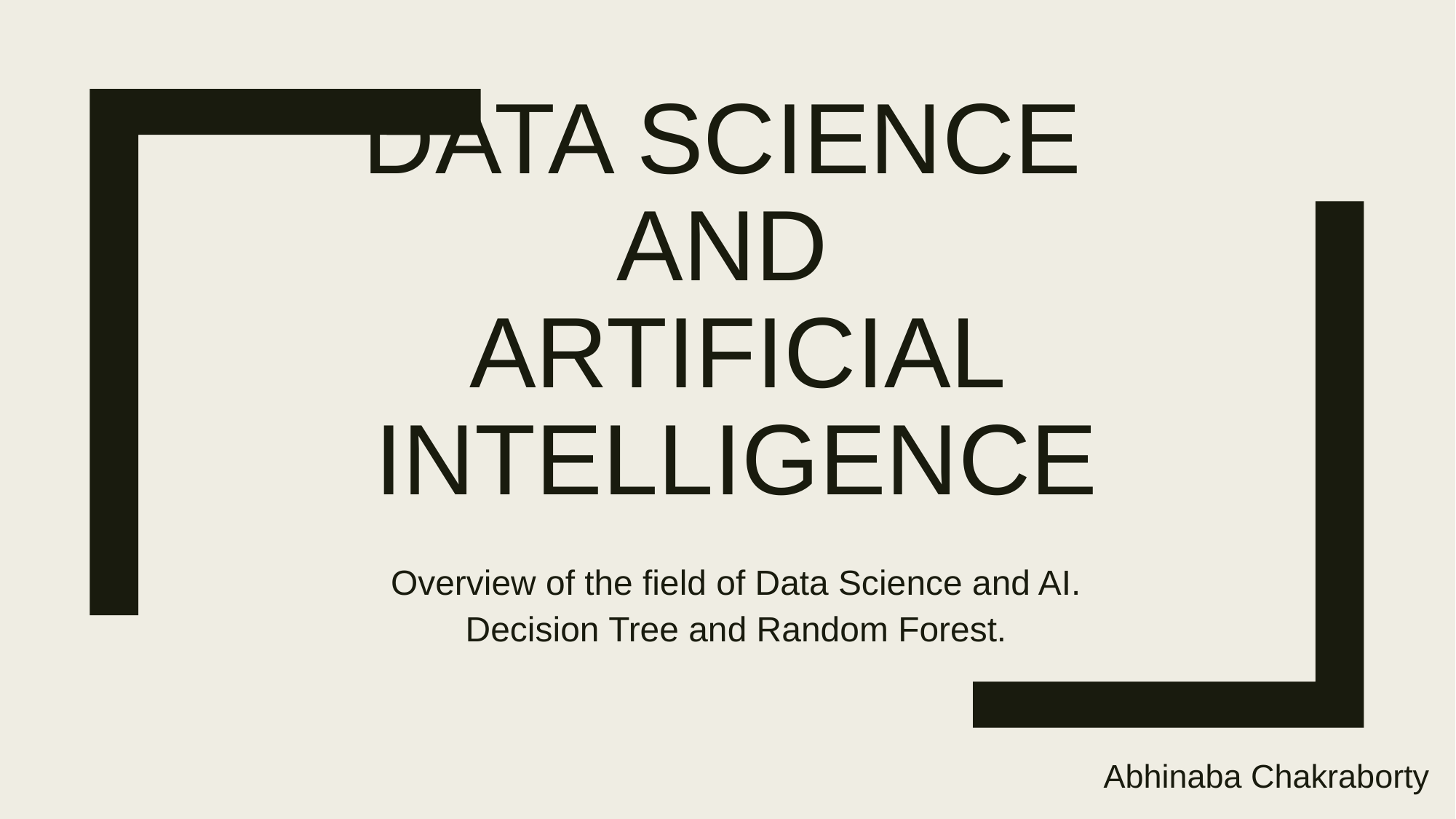

# Data Science and artificial intelligence
Overview of the field of Data Science and AI.
Decision Tree and Random Forest.

Abhinaba Chakraborty